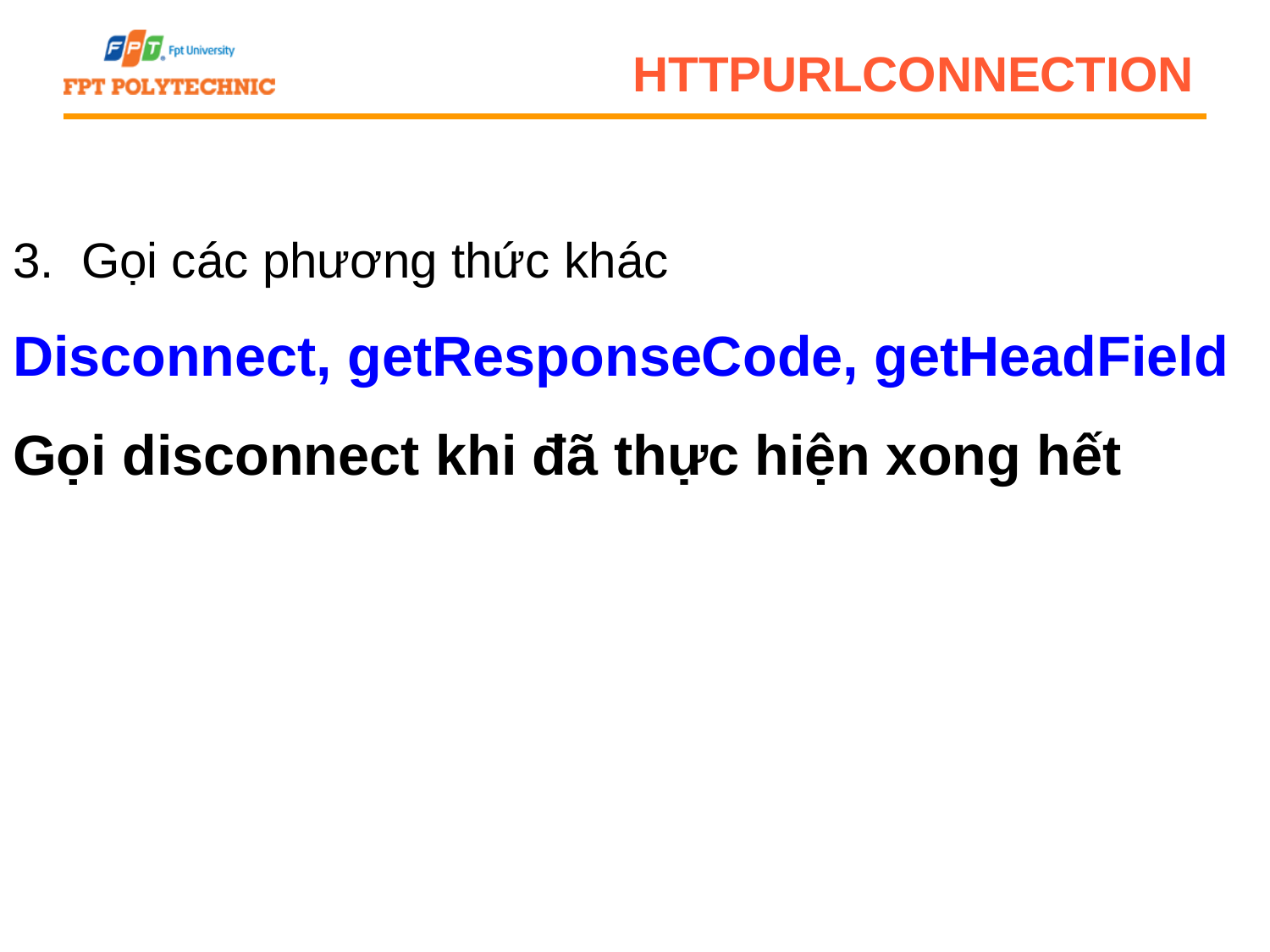

# HttpUrlConnection
3.  Gọi các phương thức khác
Disconnect, getResponseCode, getHeadField
Gọi disconnect khi đã thực hiện xong hết